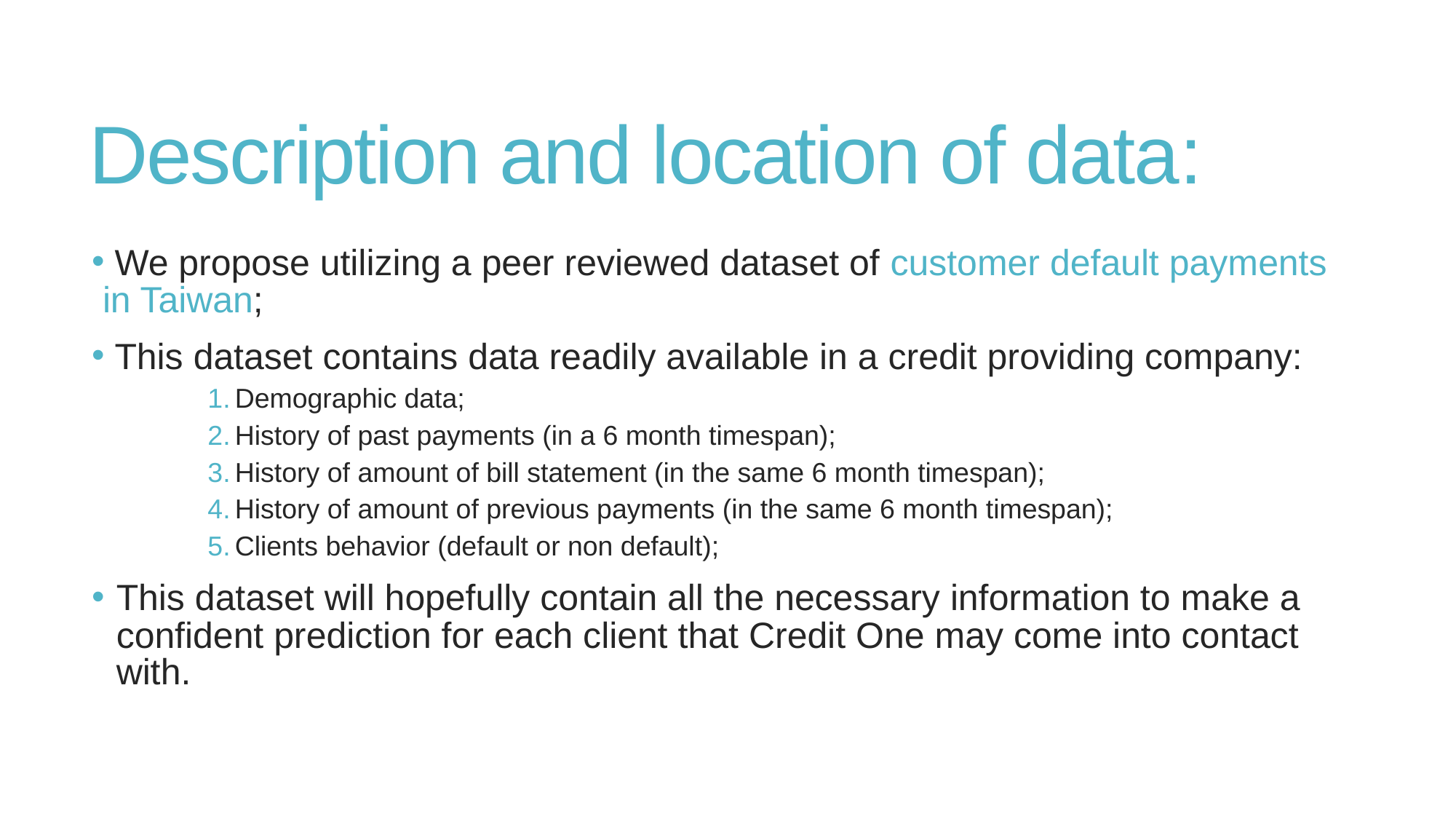

# Description and location of data:
 We propose utilizing a peer reviewed dataset of customer default payments in Taiwan;
 This dataset contains data readily available in a credit providing company:
Demographic data;
History of past payments (in a 6 month timespan);
History of amount of bill statement (in the same 6 month timespan);
History of amount of previous payments (in the same 6 month timespan);
Clients behavior (default or non default);
This dataset will hopefully contain all the necessary information to make a confident prediction for each client that Credit One may come into contact with.